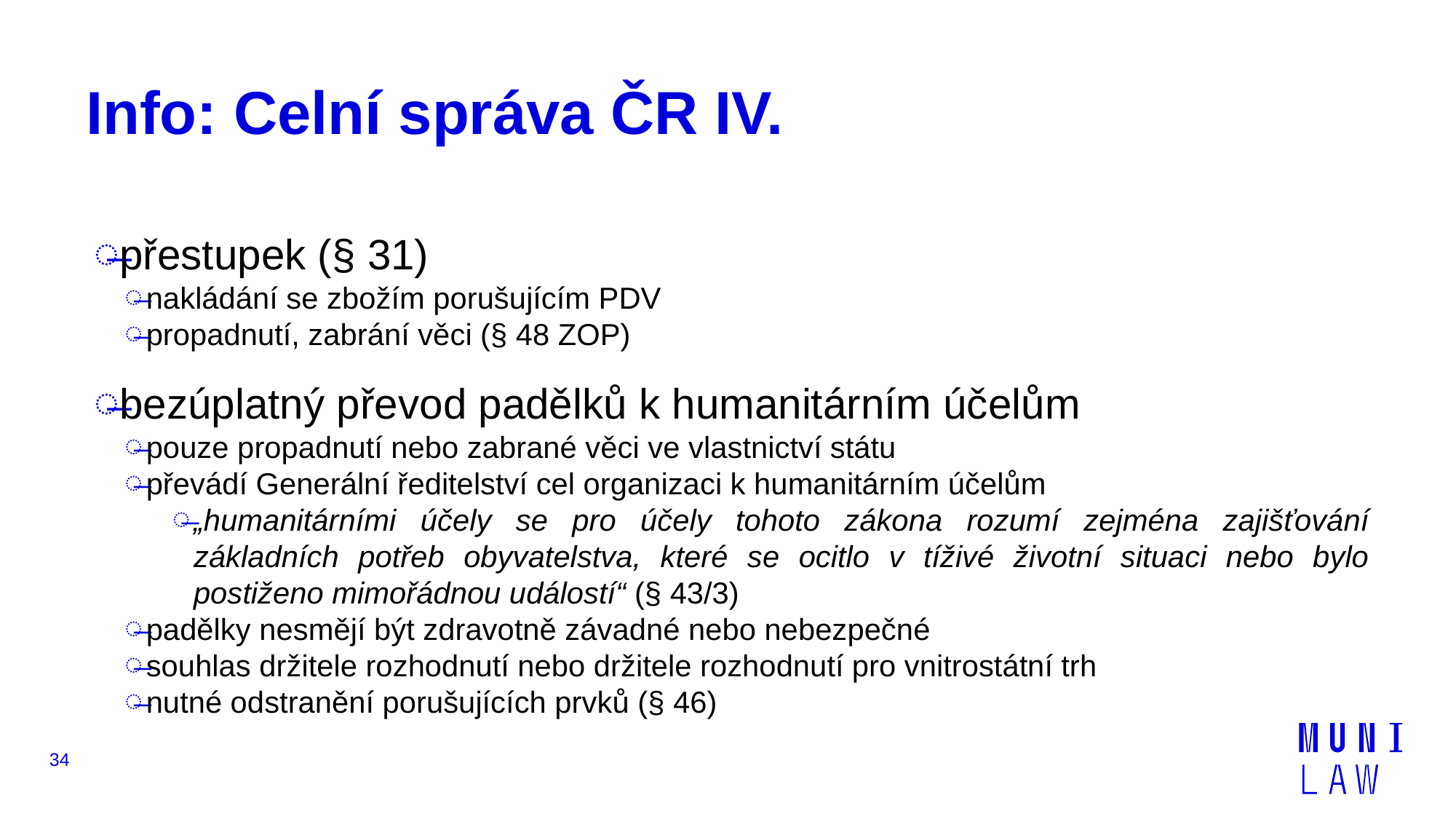

# Info: Celní správa ČR IV.
přestupek (§ 31)
nakládání se zbožím porušujícím PDV
propadnutí, zabrání věci (§ 48 ZOP)
bezúplatný převod padělků k humanitárním účelům
pouze propadnutí nebo zabrané věci ve vlastnictví státu
převádí Generální ředitelství cel organizaci k humanitárním účelům
„humanitárními účely se pro účely tohoto zákona rozumí zejména zajišťování základních potřeb obyvatelstva, které se ocitlo v tíživé životní situaci nebo bylo postiženo mimořádnou událostí“ (§ 43/3)
padělky nesmějí být zdravotně závadné nebo nebezpečné
souhlas držitele rozhodnutí nebo držitele rozhodnutí pro vnitrostátní trh
nutné odstranění porušujících prvků (§ 46)
34